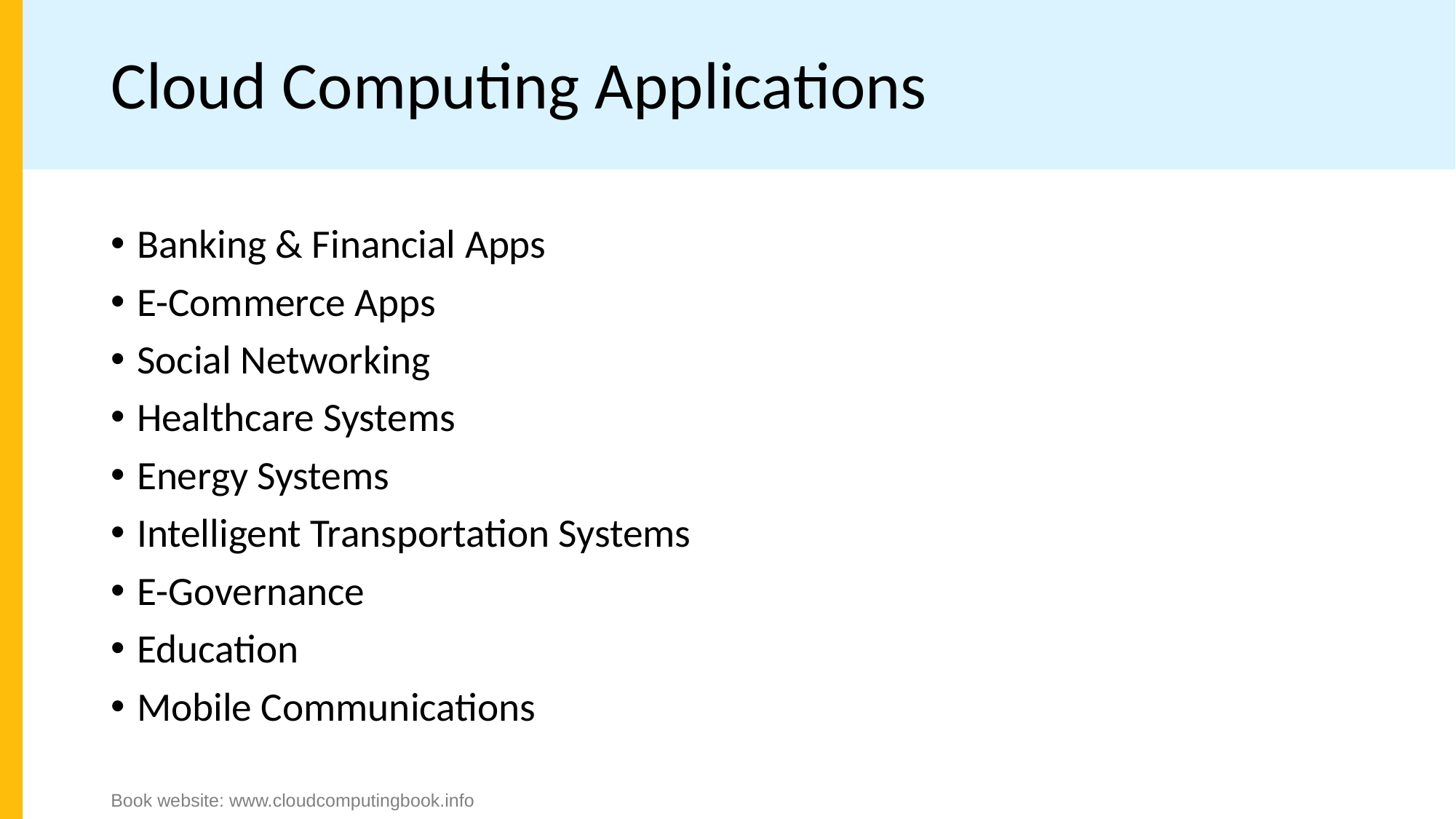

# Cloud Computing Applications
Banking & Financial Apps
E-Commerce Apps
Social Networking
Healthcare Systems
Energy Systems
Intelligent Transportation Systems
E-Governance
Education
Mobile Communications

Book website: www.cloudcomputingbook.info